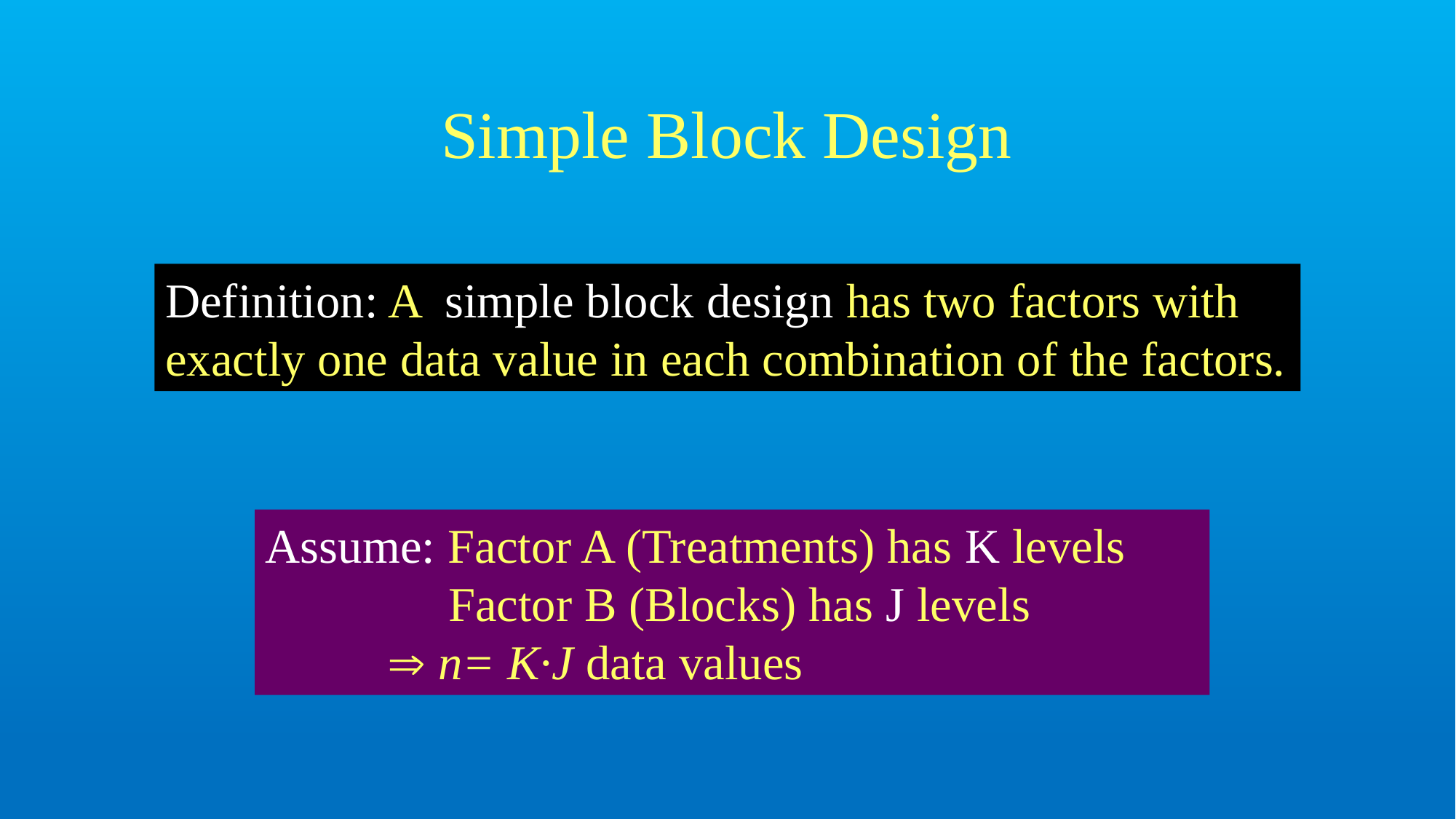

# Simple Block Design
Definition: A  simple block design has two factors with exactly one data value in each combination of the factors.
Assume: Factor A (Treatments) has K levels
               Factor B (Blocks) has J levels
          ⇒ n= K∙J data values